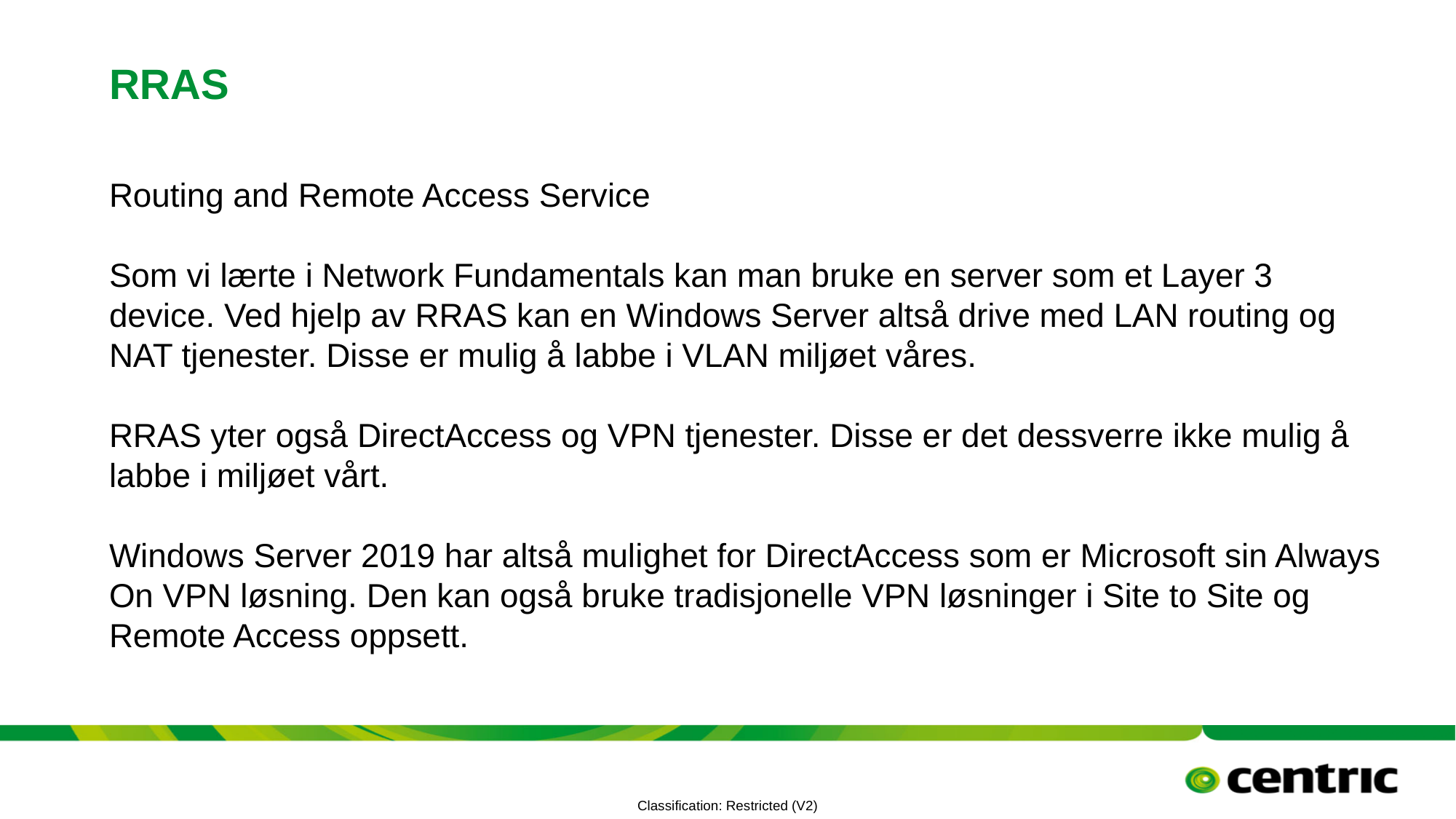

# rras
Routing and Remote Access Service

Som vi lærte i Network Fundamentals kan man bruke en server som et Layer 3 device. Ved hjelp av RRAS kan en Windows Server altså drive med LAN routing og NAT tjenester. Disse er mulig å labbe i VLAN miljøet våres.

RRAS yter også DirectAccess og VPN tjenester. Disse er det dessverre ikke mulig å labbe i miljøet vårt.

Windows Server 2019 har altså mulighet for DirectAccess som er Microsoft sin Always On VPN løsning. Den kan også bruke tradisjonelle VPN løsninger i Site to Site og Remote Access oppsett.